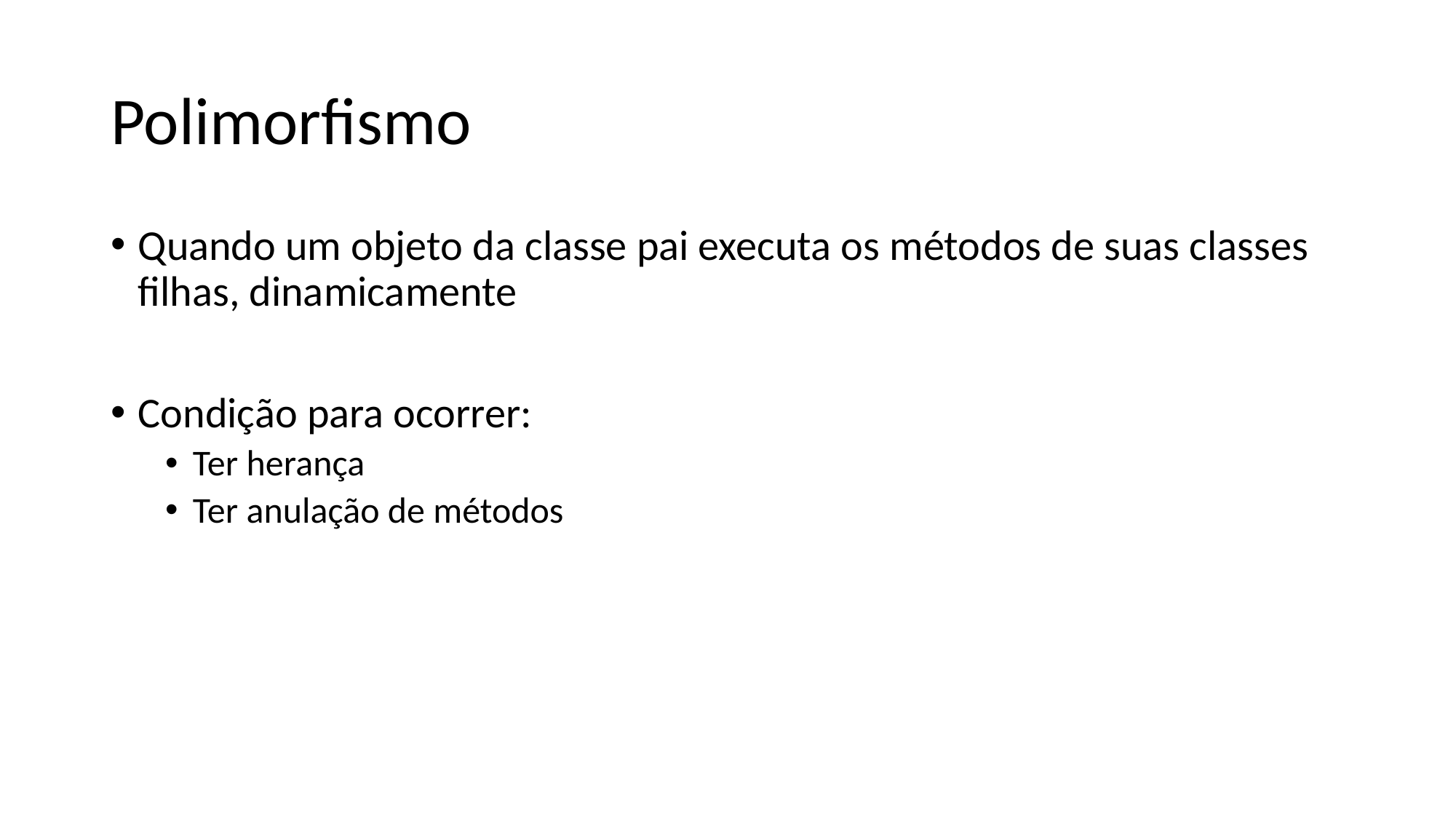

# Polimorfismo
Quando um objeto da classe pai executa os métodos de suas classes filhas, dinamicamente

Condição para ocorrer:
Ter herança
Ter anulação de métodos